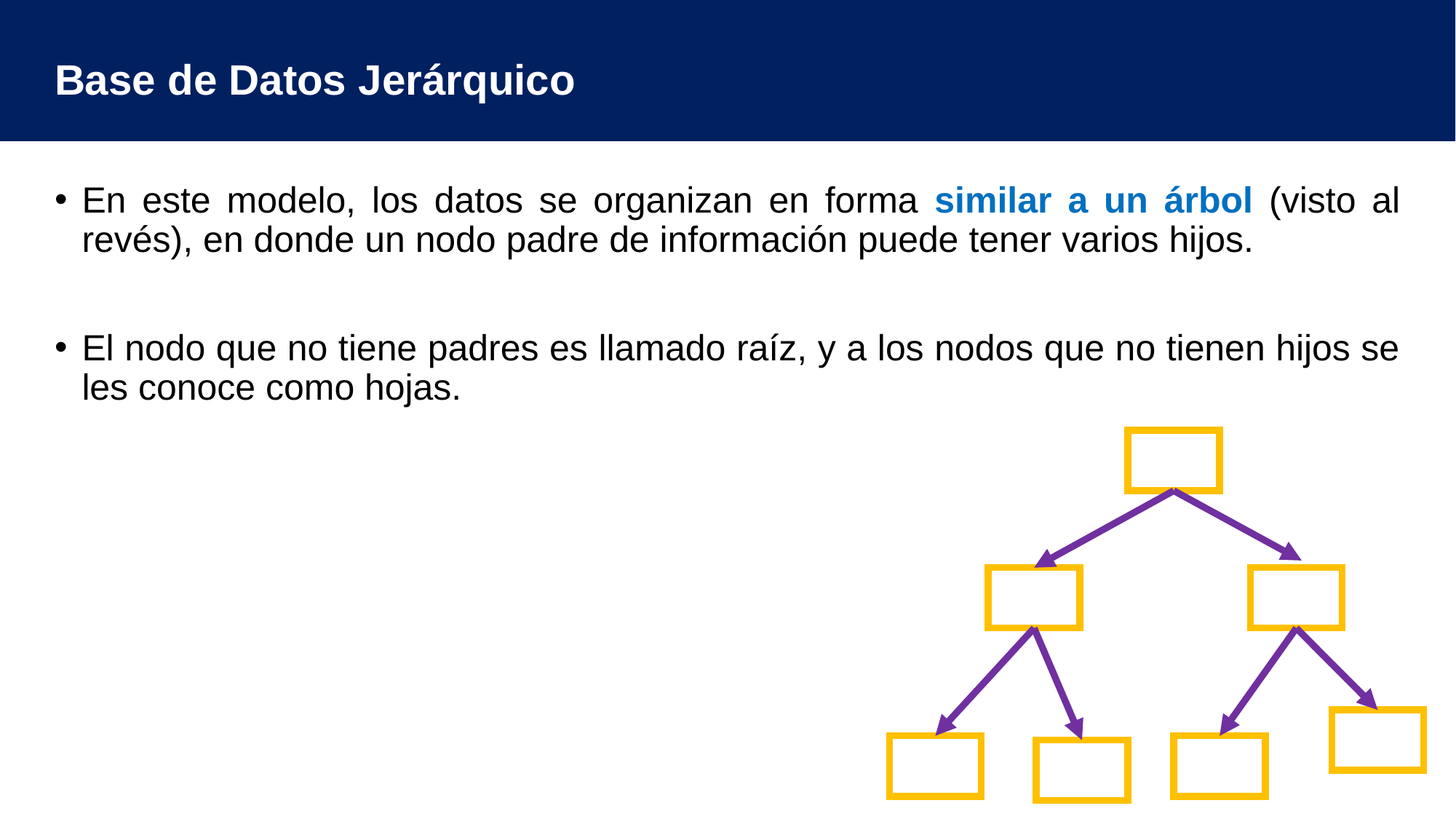

# Base de Datos Jerárquico
En este modelo, los datos se organizan en forma similar a un árbol (visto al revés), en donde un nodo padre de información puede tener varios hijos.

El nodo que no tiene padres es llamado raíz, y a los nodos que no tienen hijos se les conoce como hojas.